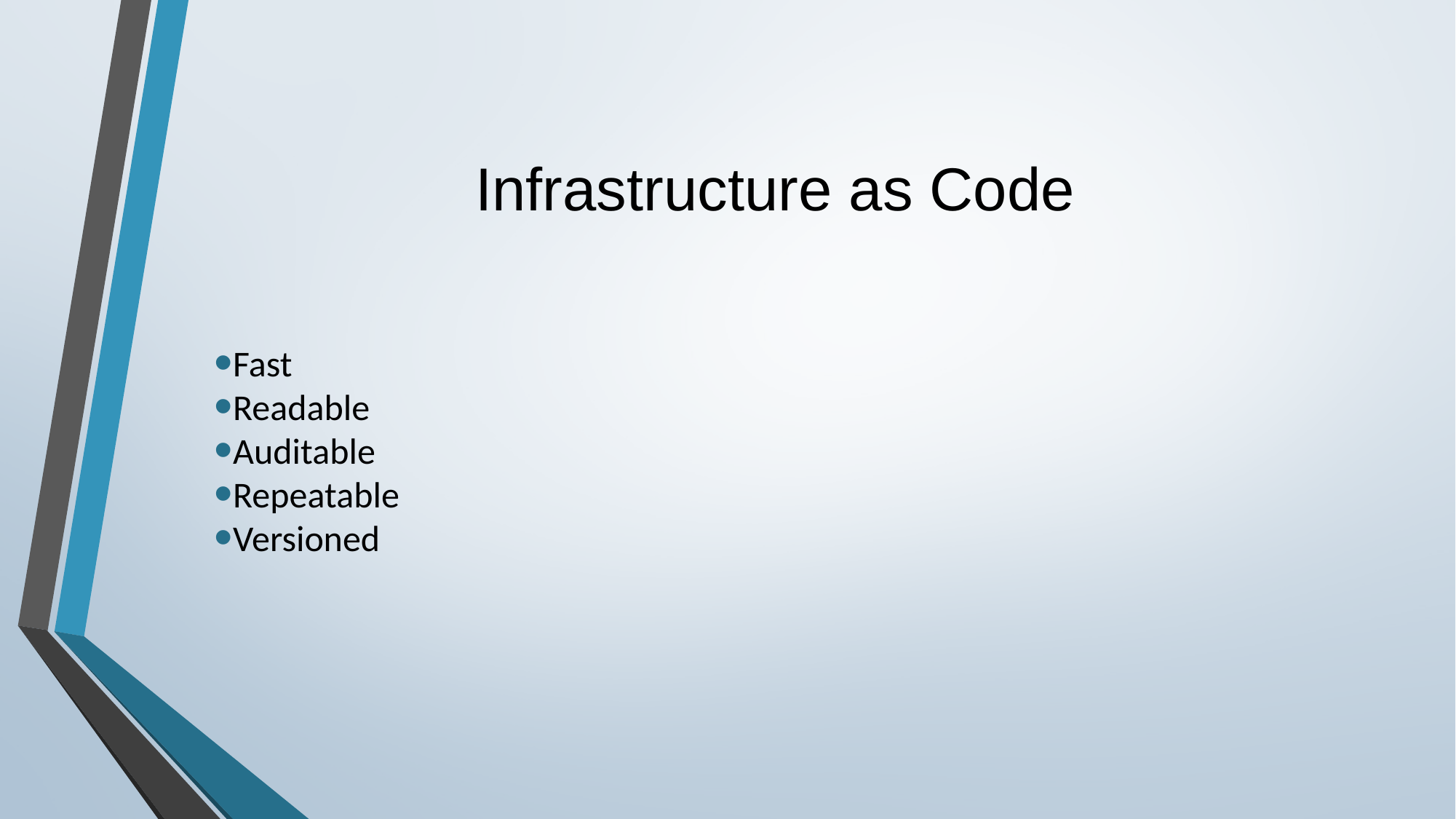

# Infrastructure as Code
Fast
Readable
Auditable
Repeatable
Versioned